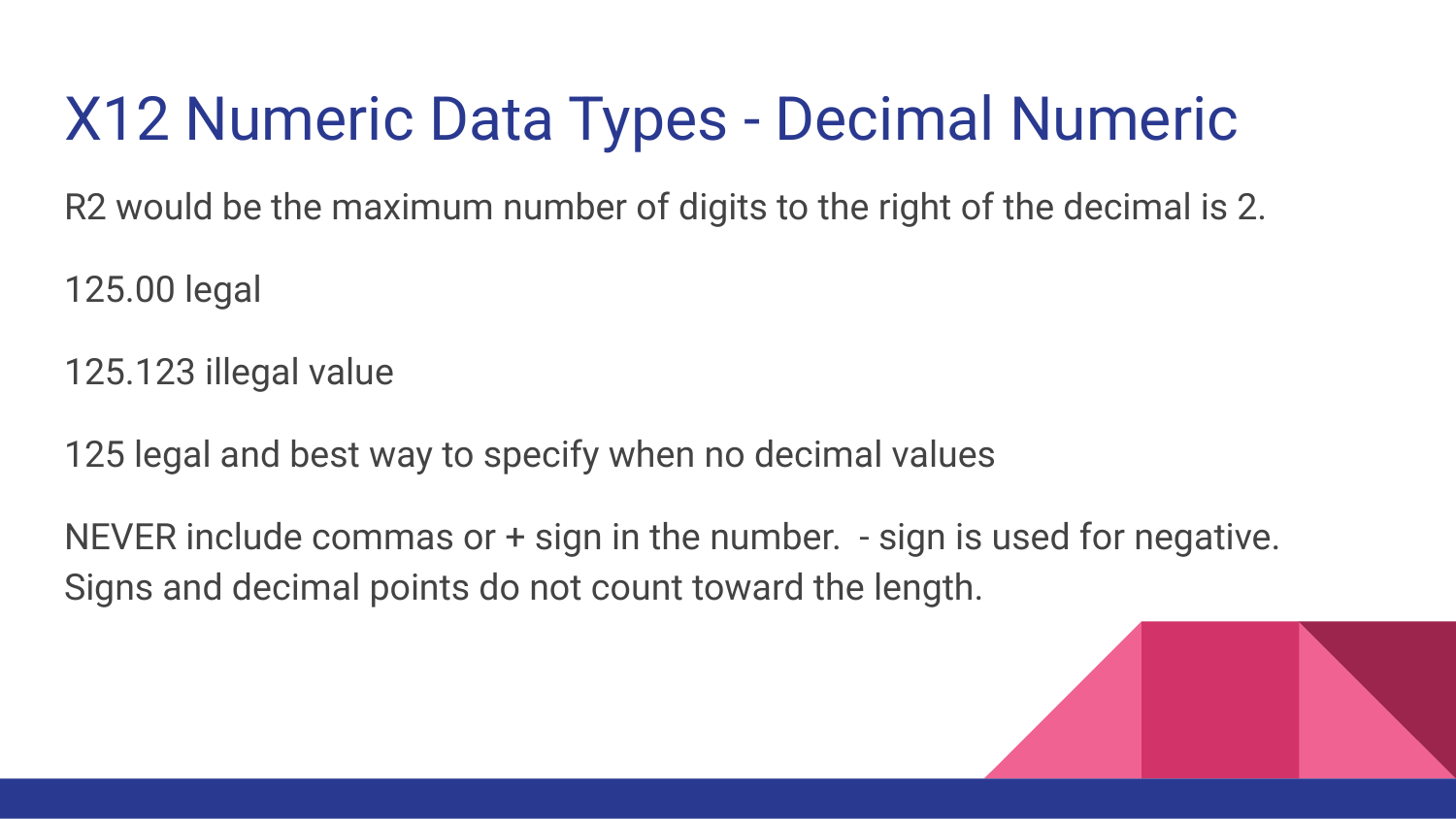

# X12 Numeric Data Types - Decimal Numeric

R2 would be the maximum number of digits to the right of the decimal is 2.
125.00 legal
125.123 illegal value
125 legal and best way to specify when no decimal values
NEVER include commas or + sign in the number.  - sign is used for negative.
Signs and decimal points do not count toward the length.